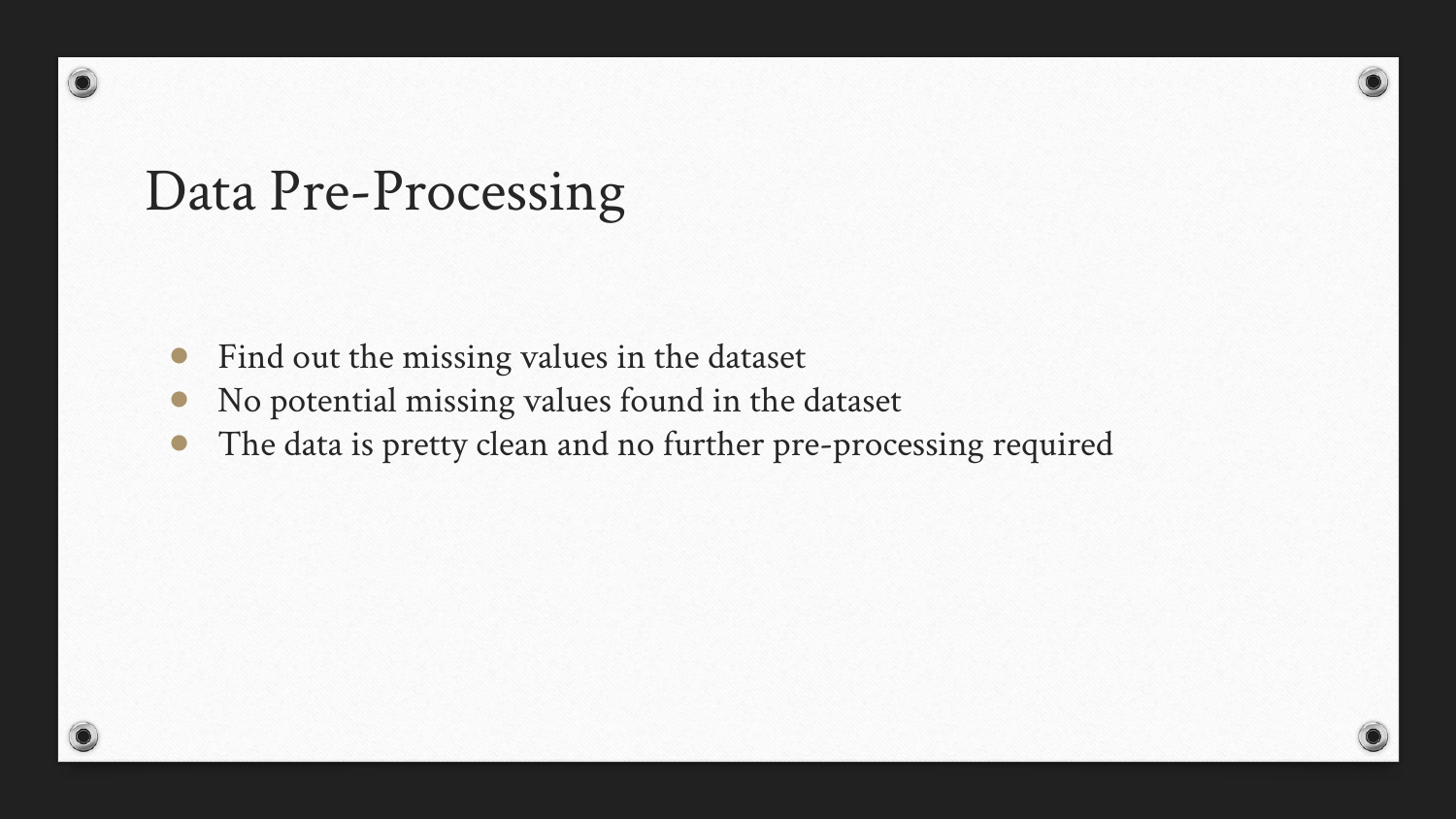

# Data Pre-Processing
Find out the missing values in the dataset
No potential missing values found in the dataset
The data is pretty clean and no further pre-processing required